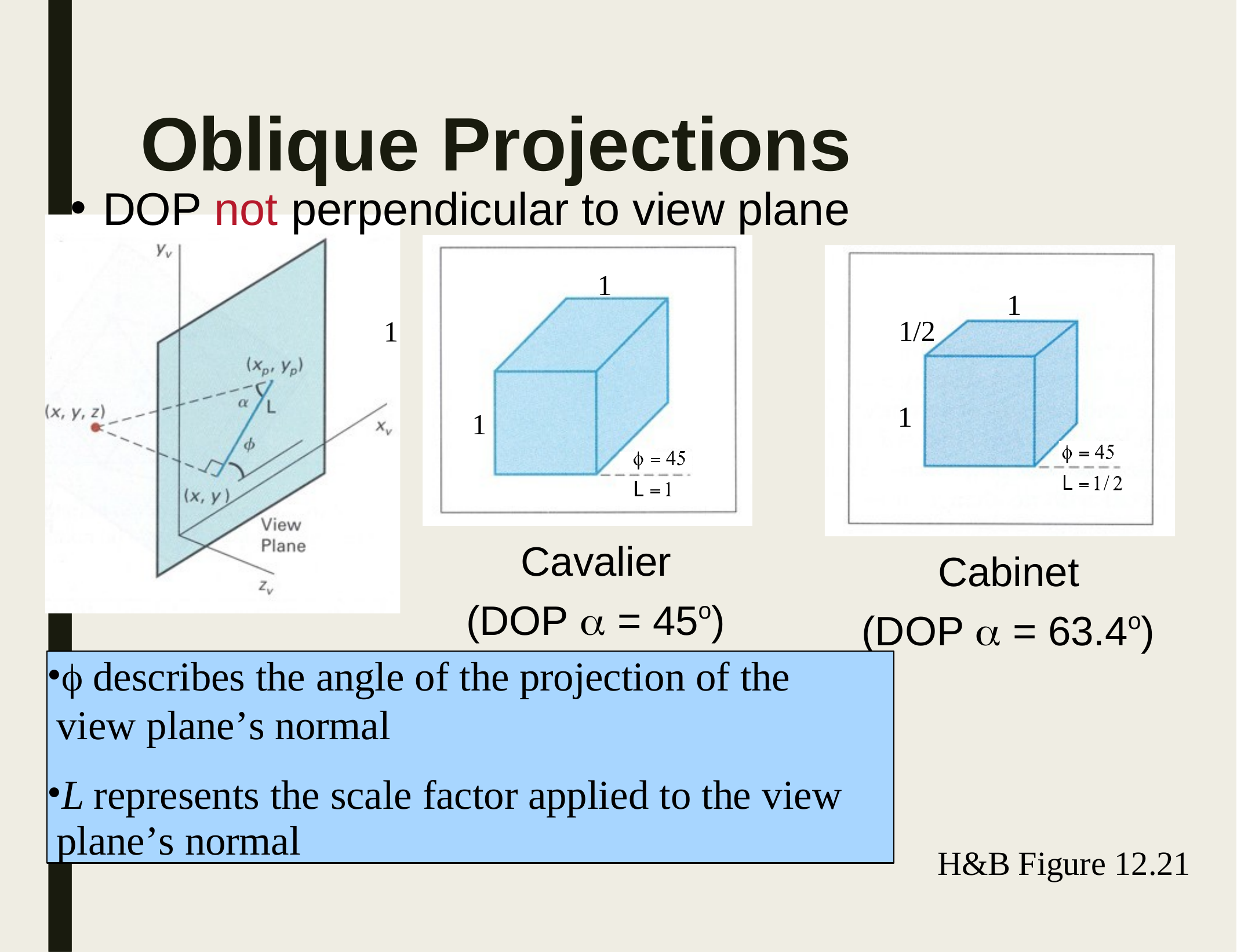

# Oblique Projections
DOP not perpendicular to view plane
1
1

1
1/2
1
1

Cavalier (DOP α = 45o)
Cabinet (DOP α = 63.4o)
φ describes the angle of the projection of the view plane’s normal
L represents the scale factor applied to the view plane’s normal
H&B Figure 12.21